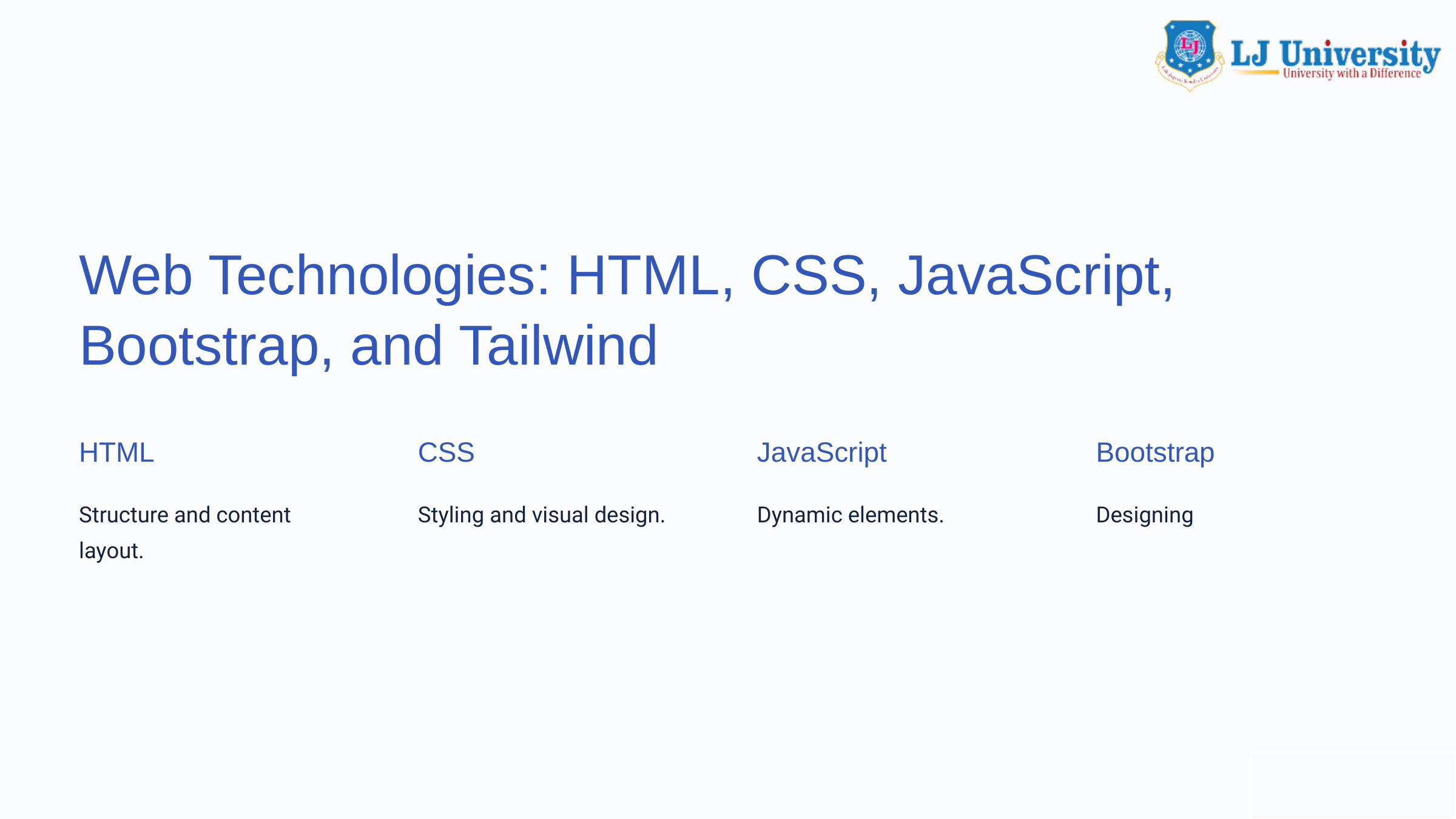

Web Technologies: HTML, CSS, JavaScript, Bootstrap, and Tailwind
HTML
CSS
JavaScript
Bootstrap
Structure and content layout.
Styling and visual design.
Dynamic elements.
Designing